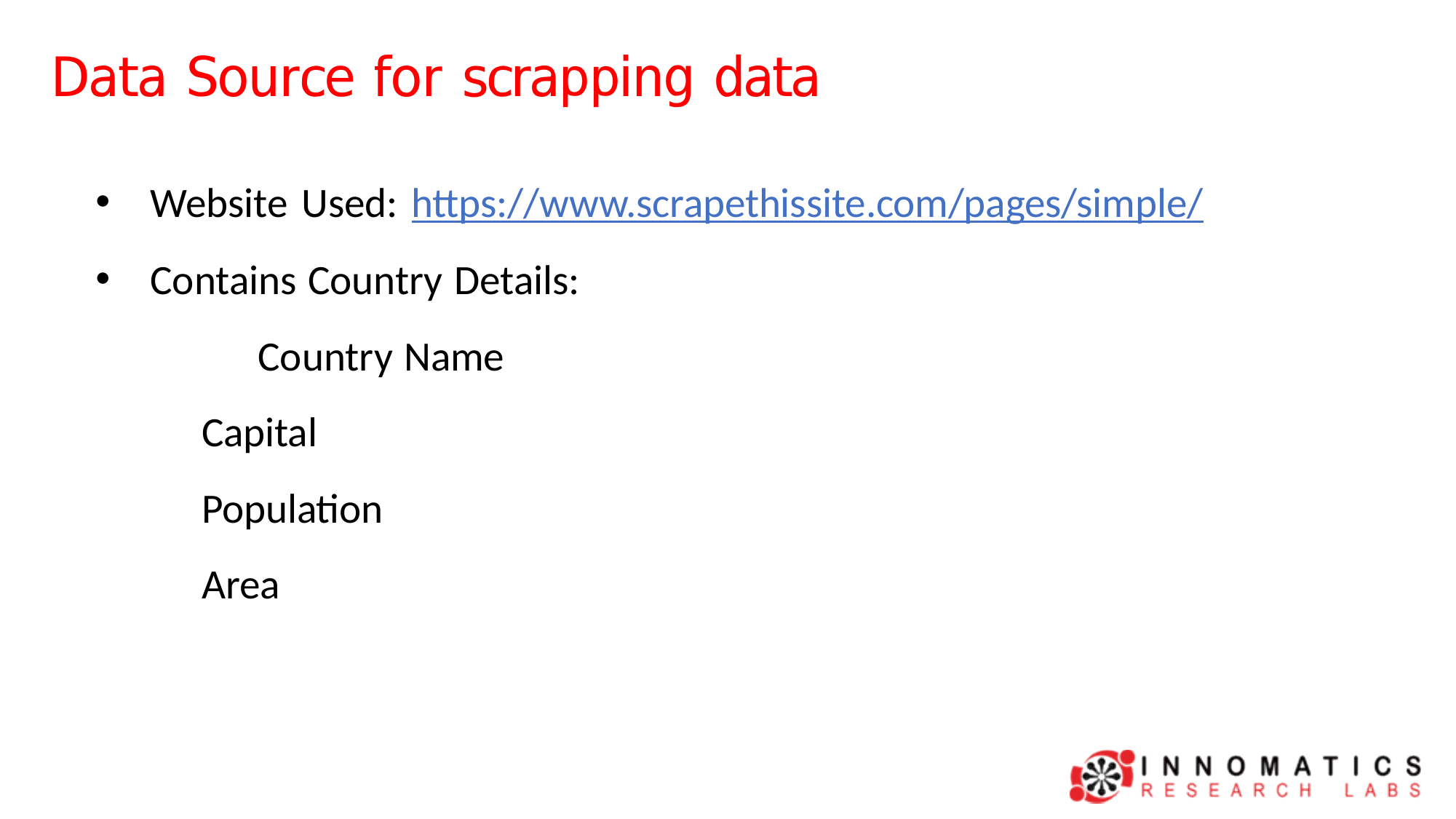

# Data Source for scrapping data
Website Used: https://www.scrapethissite.com/pages/simple/
Contains Country Details: 	Country Name
Capital Population Area